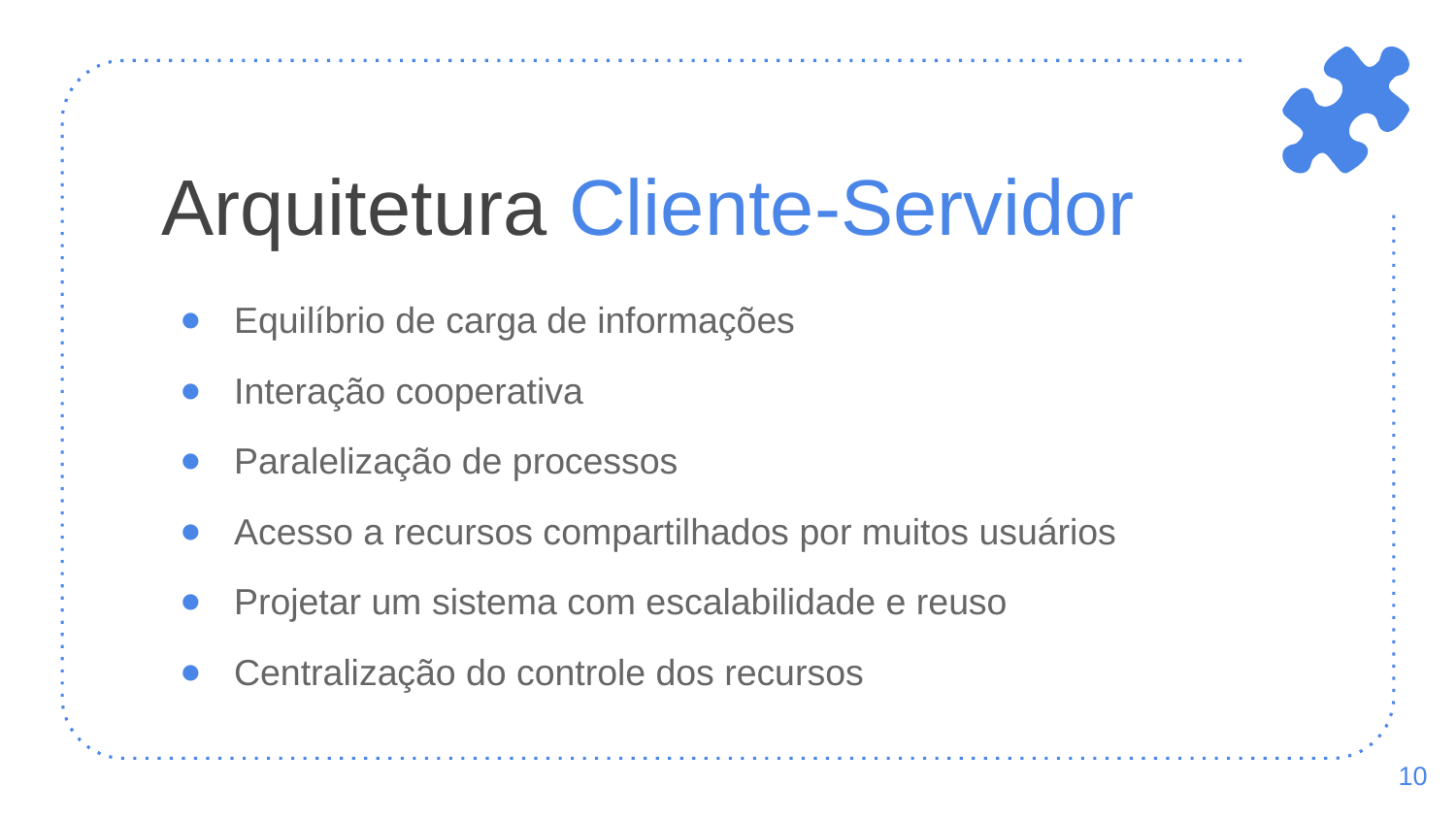

# Arquitetura Cliente-Servidor
Equilíbrio de carga de informações
Interação cooperativa
Paralelização de processos
Acesso a recursos compartilhados por muitos usuários
Projetar um sistema com escalabilidade e reuso
Centralização do controle dos recursos
10